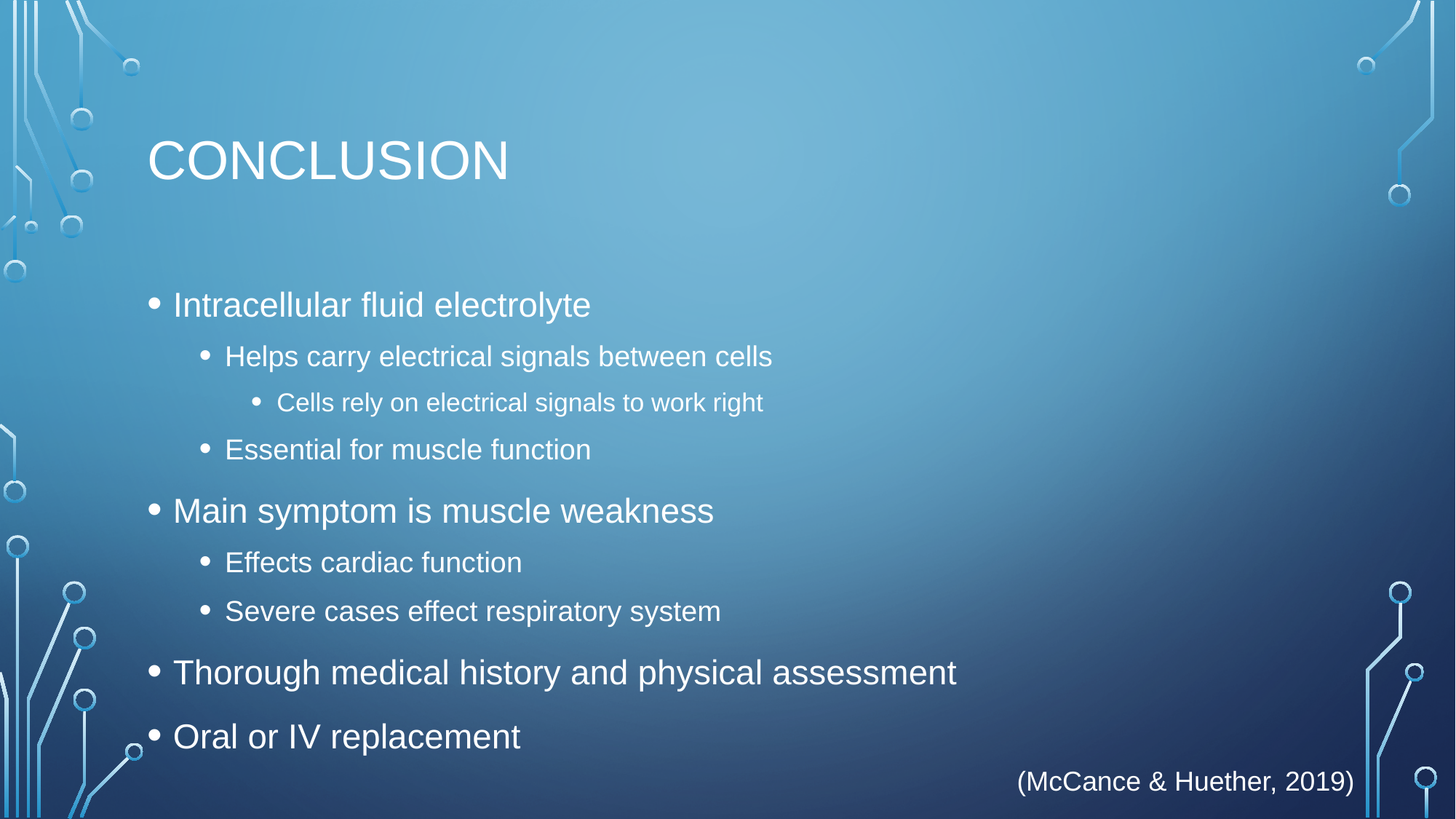

# Conclusion
Intracellular fluid electrolyte
Helps carry electrical signals between cells
Cells rely on electrical signals to work right
Essential for muscle function
Main symptom is muscle weakness
Effects cardiac function
Severe cases effect respiratory system
Thorough medical history and physical assessment
Oral or IV replacement
(McCance & Huether, 2019)